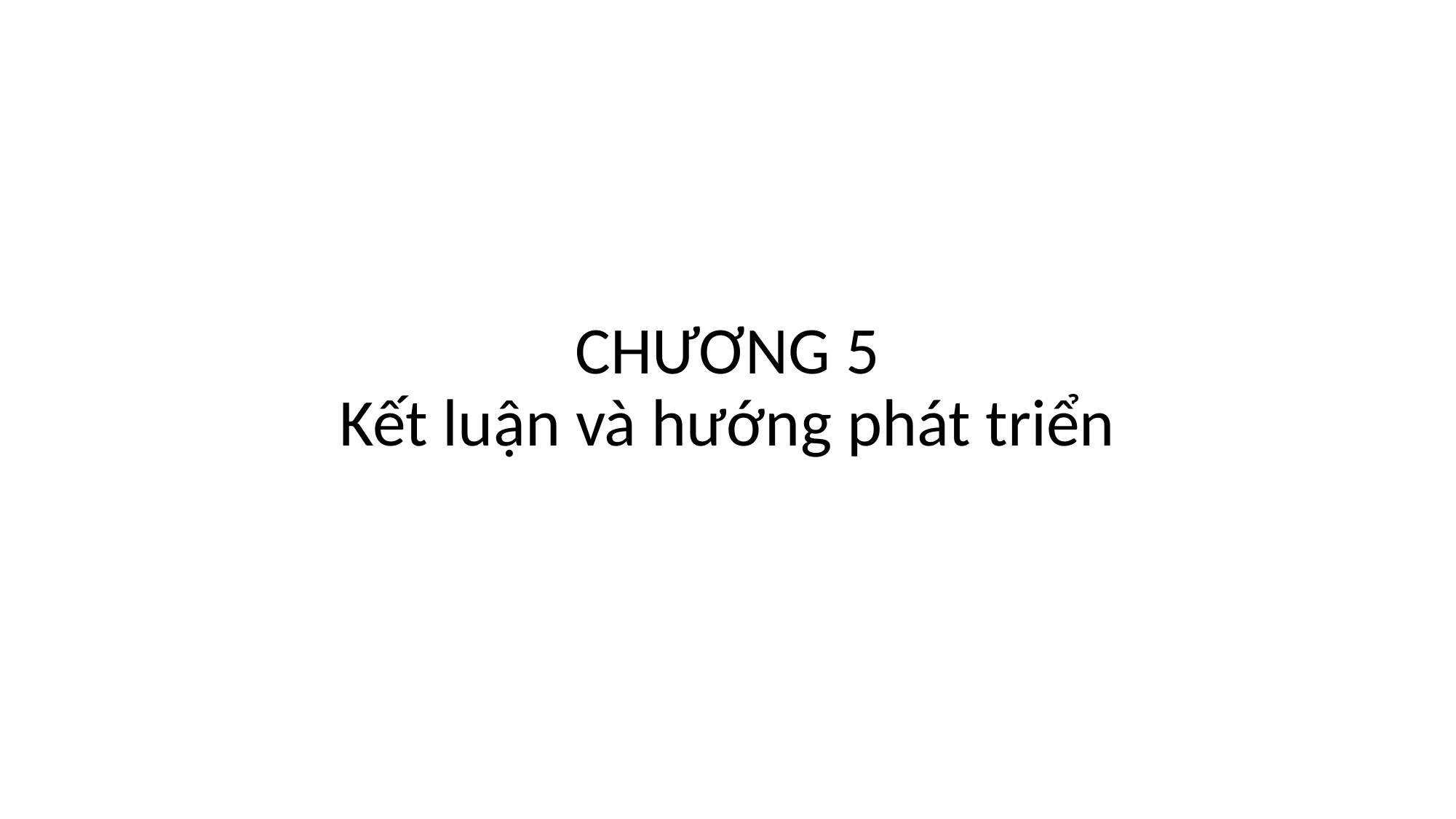

# CHƯƠNG 5 Kết luận và hướng phát triển